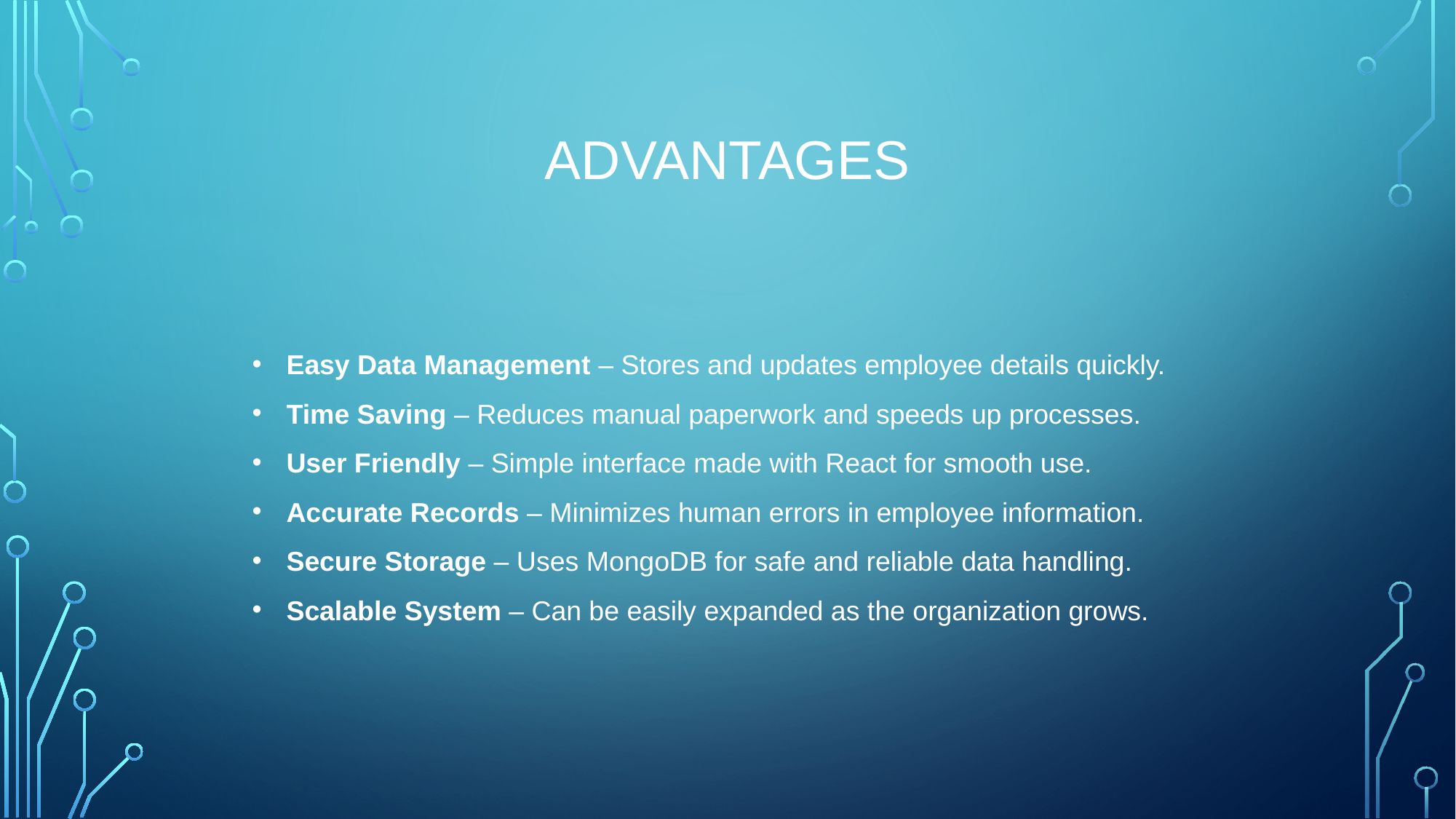

# ADVANTAGES
Easy Data Management – Stores and updates employee details quickly.
Time Saving – Reduces manual paperwork and speeds up processes.
User Friendly – Simple interface made with React for smooth use.
Accurate Records – Minimizes human errors in employee information.
Secure Storage – Uses MongoDB for safe and reliable data handling.
Scalable System – Can be easily expanded as the organization grows.